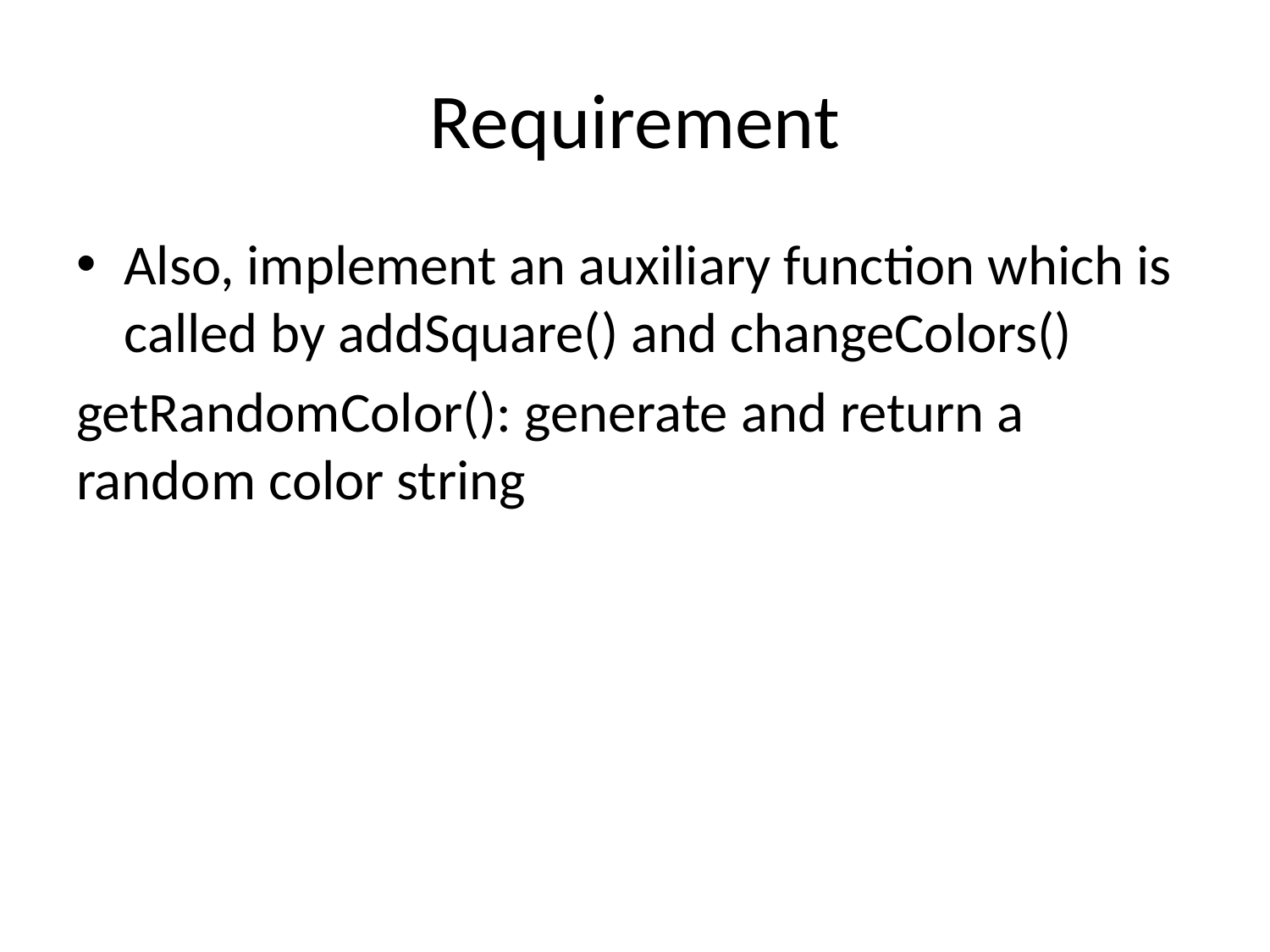

# Requirement
Also, implement an auxiliary function which is called by addSquare() and changeColors()
getRandomColor(): generate and return a random color string